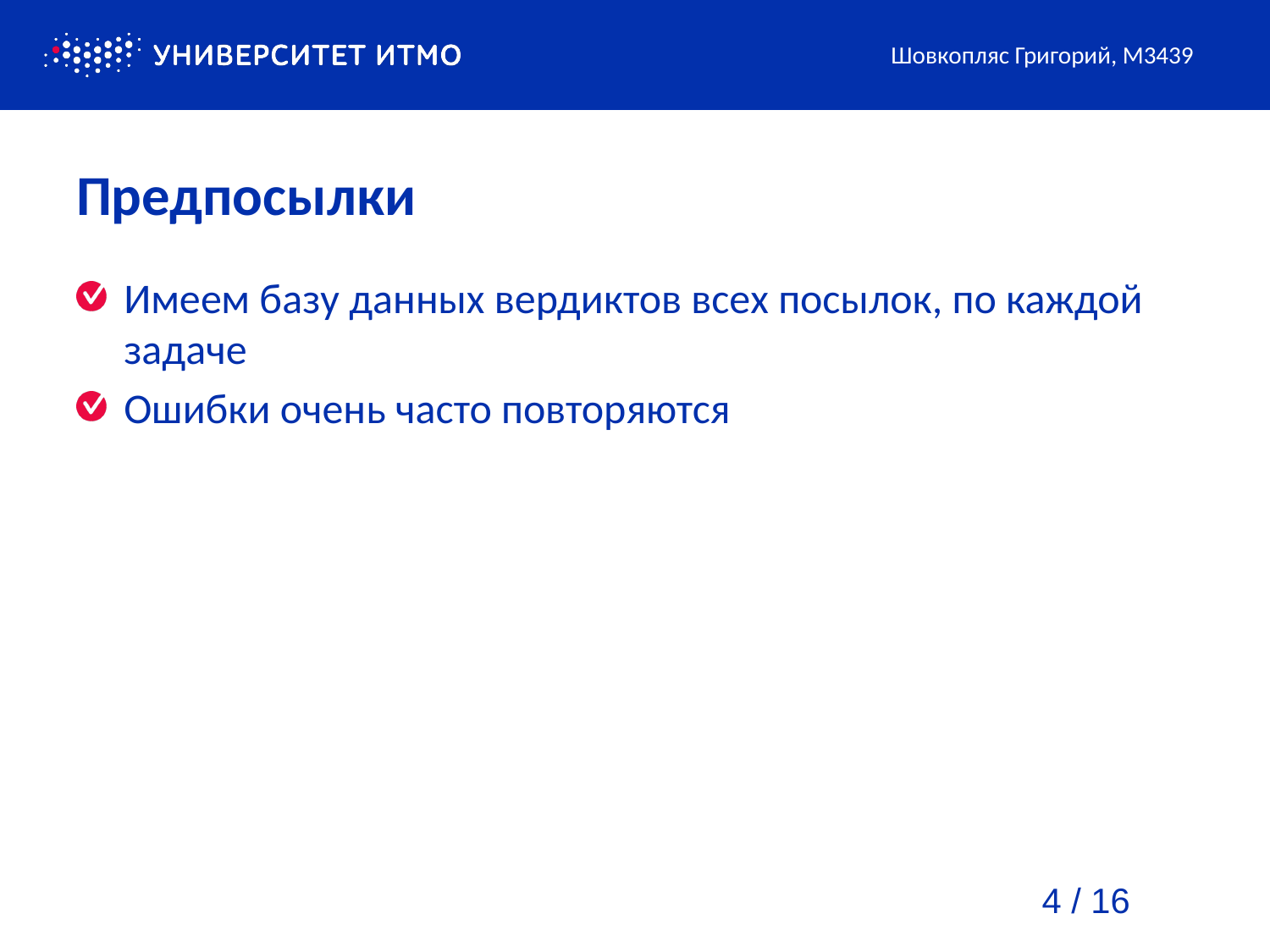

Шовкопляс Григорий, М3439
# Предпосылки
Имеем базу данных вердиктов всех посылок, по каждой задаче
Ошибки очень часто повторяются